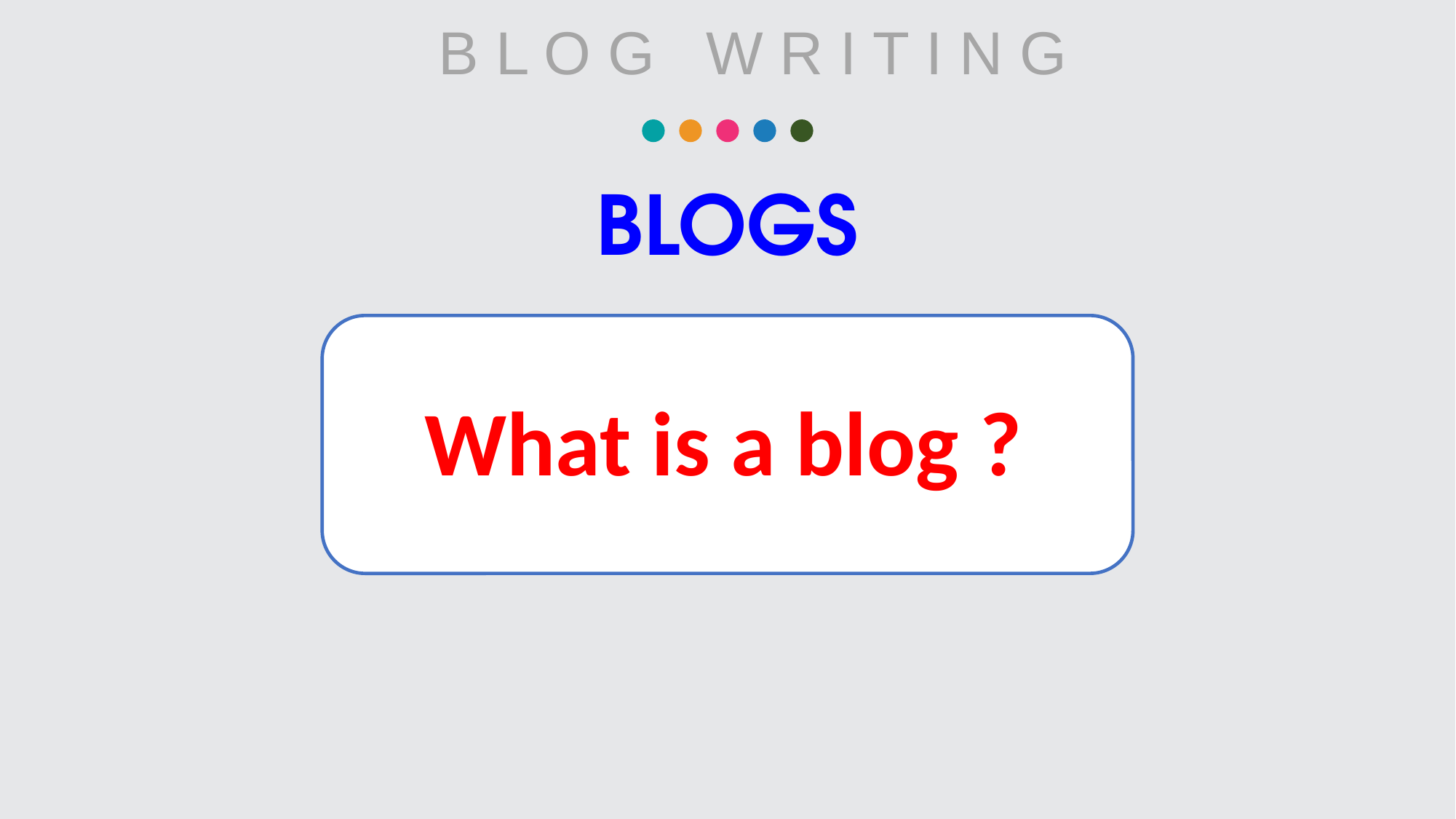

B L O G   W R I T I N G

# BLOGS

What is a blog ?